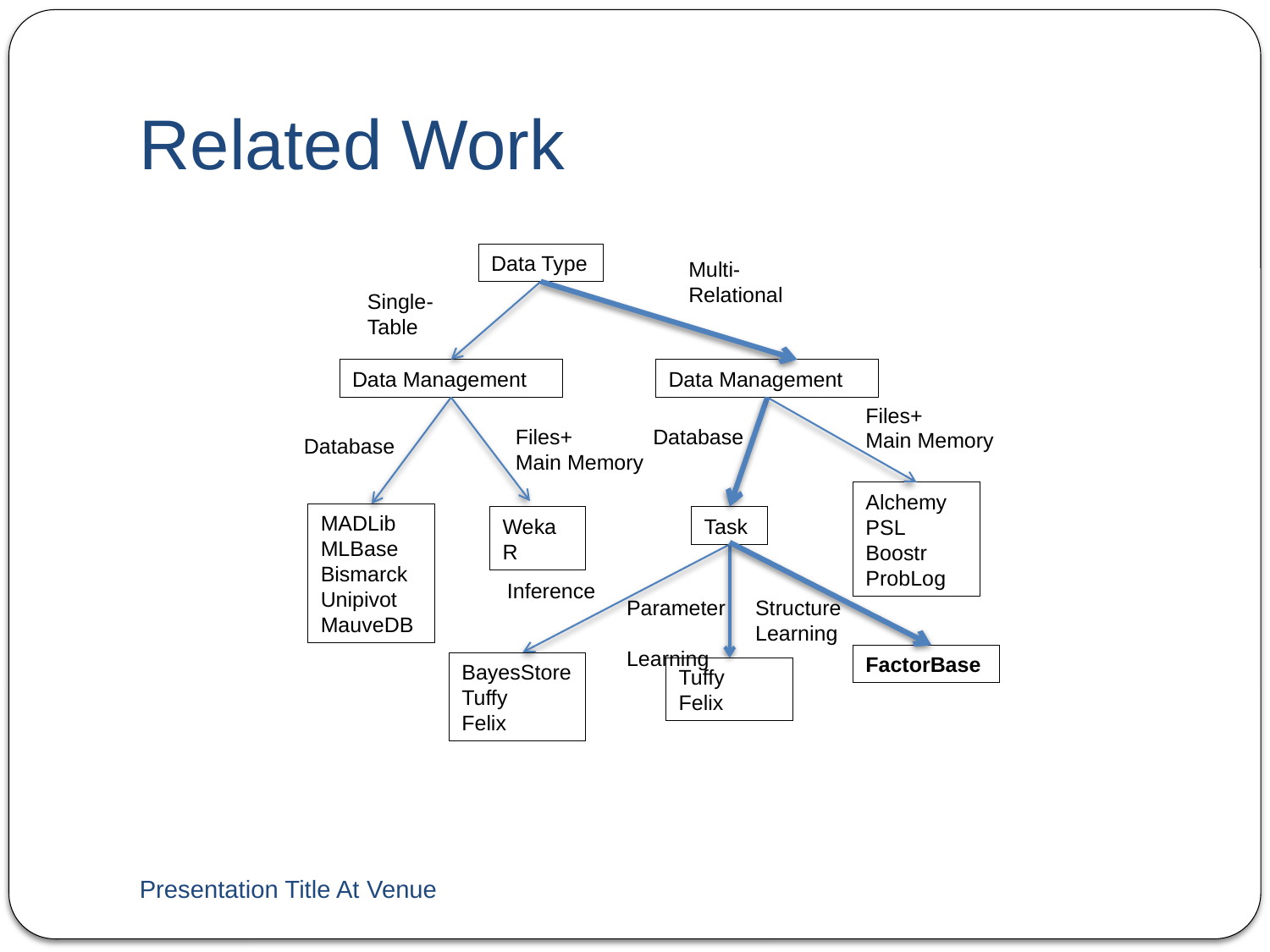

# Related Work
Data Type
Multi-Relational
Single-Table
Data Management
Data Management
Files+
Main Memory
Files+
Main Memory
Database
Database
Alchemy
PSL
Boostr
ProbLog
MADLib
MLBase
Bismarck
Unipivot
MauveDB
Weka
R
Task
Inference
Parameter
Learning
Structure Learning
FactorBase
BayesStore
Tuffy
Felix
Tuffy
Felix
Presentation Title At Venue